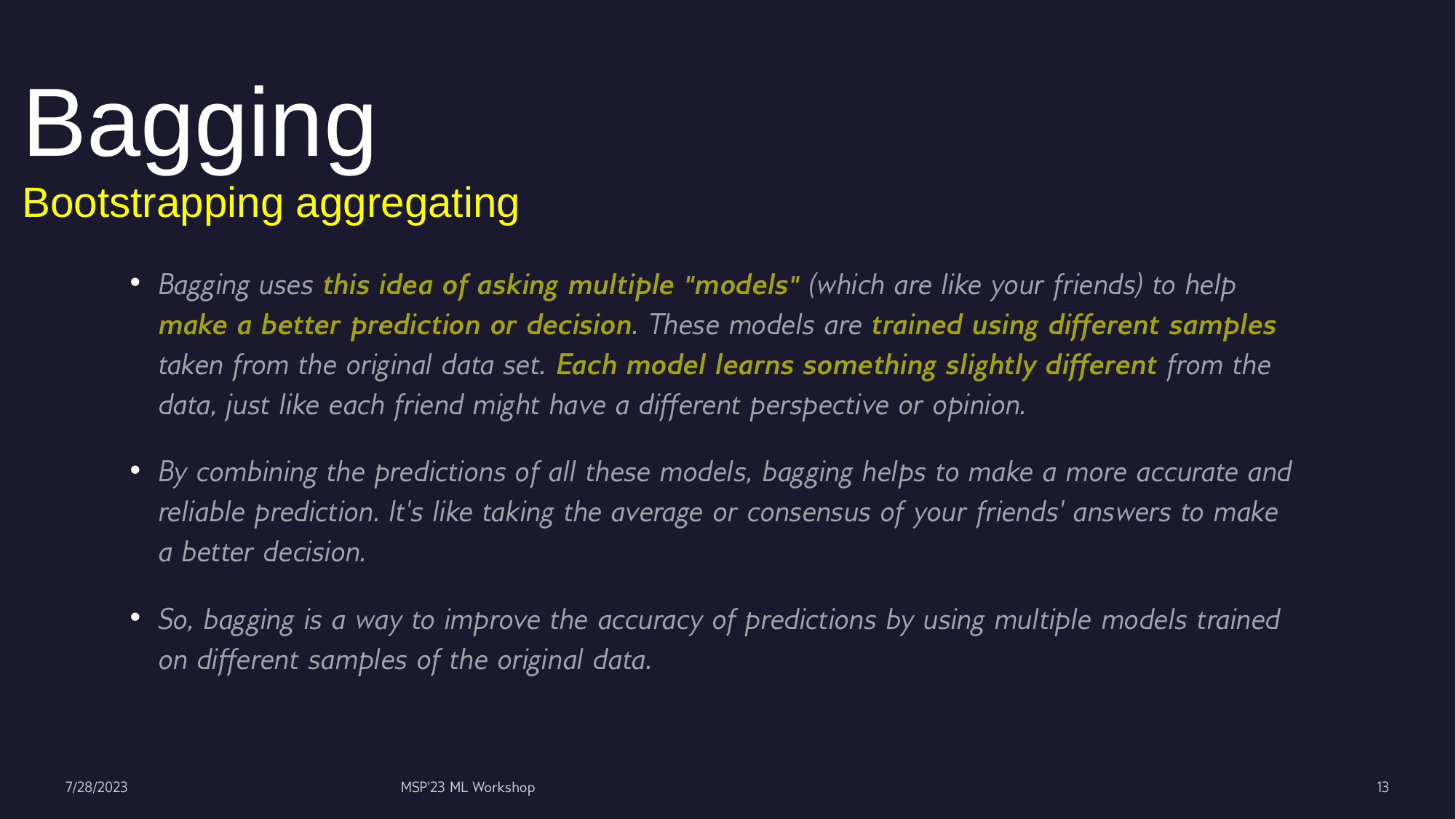

# Bagging Bootstrapping aggregating

Bagging uses this idea of asking multiple "models" (which are like your friends) to help make a better prediction or decision. These models are trained using different samples taken from the original data set. Each model learns something slightly different from the data, just like each friend might have a different perspective or opinion.
By combining the predictions of all these models, bagging helps to make a more accurate and reliable prediction. It's like taking the average or consensus of your friends' answers to make a better decision.
So, bagging is a way to improve the accuracy of predictions by using multiple models trained on different samples of the original data.

7/28/2023
MSP'23 ML Workshop
13